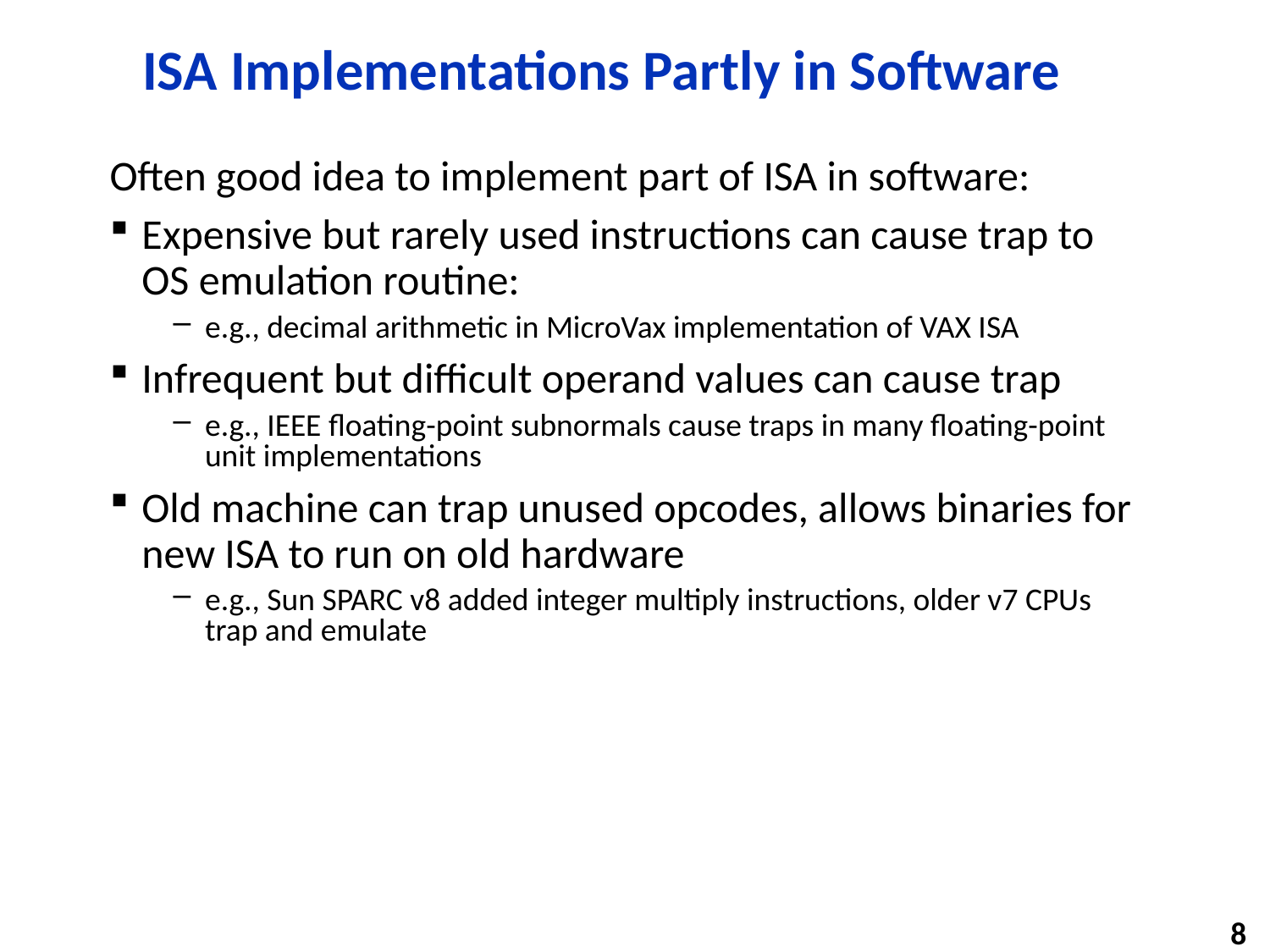

# ISA Implementations Partly in Software
Often good idea to implement part of ISA in software:
Expensive but rarely used instructions can cause trap to OS emulation routine:
e.g., decimal arithmetic in MicroVax implementation of VAX ISA
Infrequent but difficult operand values can cause trap
e.g., IEEE floating-point subnormals cause traps in many floating-point unit implementations
Old machine can trap unused opcodes, allows binaries for new ISA to run on old hardware
e.g., Sun SPARC v8 added integer multiply instructions, older v7 CPUs trap and emulate
8